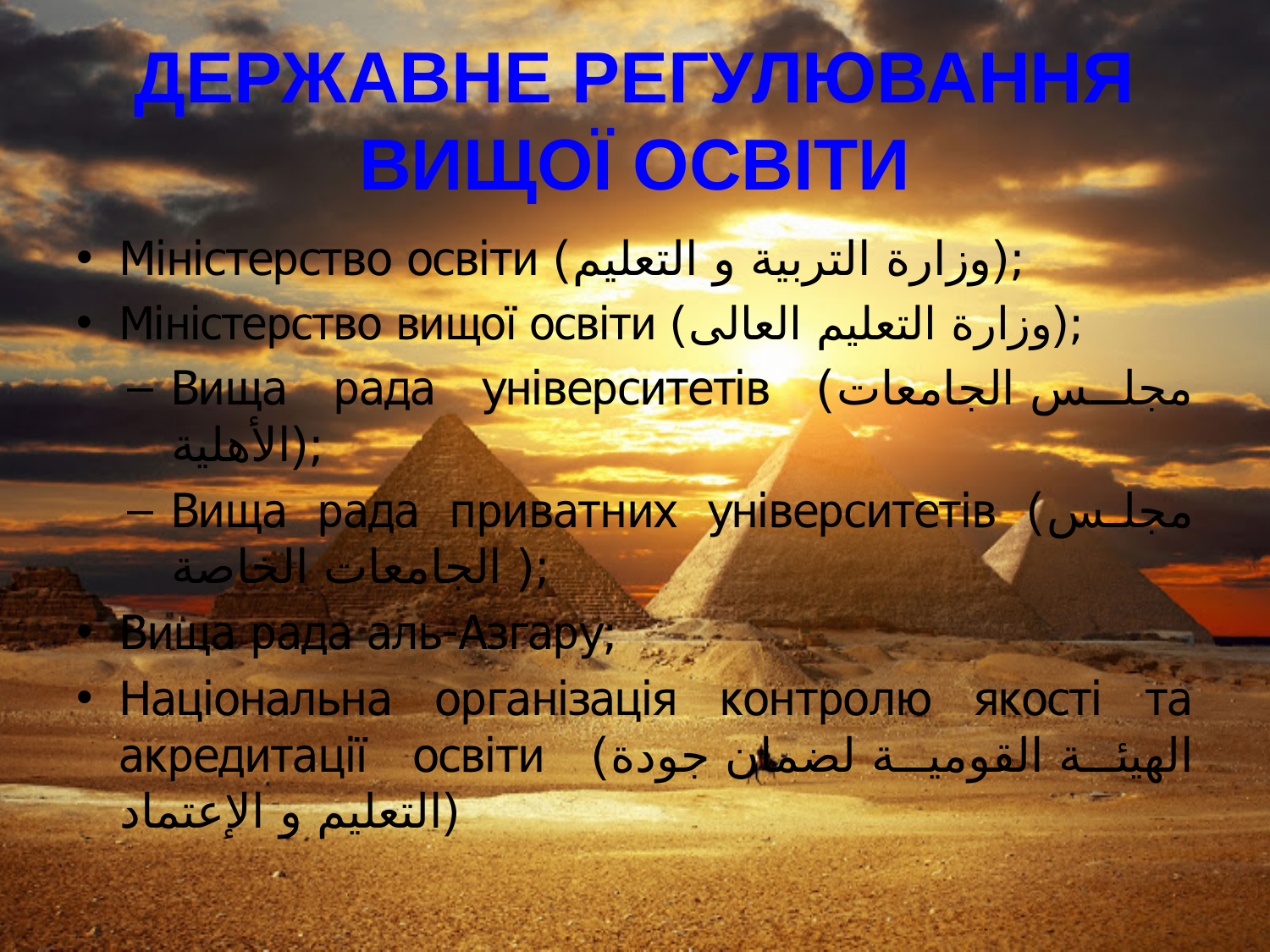

# ДЕРЖАВНЕ РЕГУЛЮВАННЯ ВИЩОЇ ОСВІТИ
Міністерство освіти (وزارة التربية و التعليم);
Міністерство вищої освіти (وزارة التعليم العالى);
Вища рада університетів (مجلس الجامعات الأھلیة);
Вища рада приватних університетів (مجلس الجامعات الخاصة );
Вища рада аль-Азгару;
Національна організація контролю якості та акредитації освіти (الهيئة القومية لضمان جودة التعليم و الإعتماد)